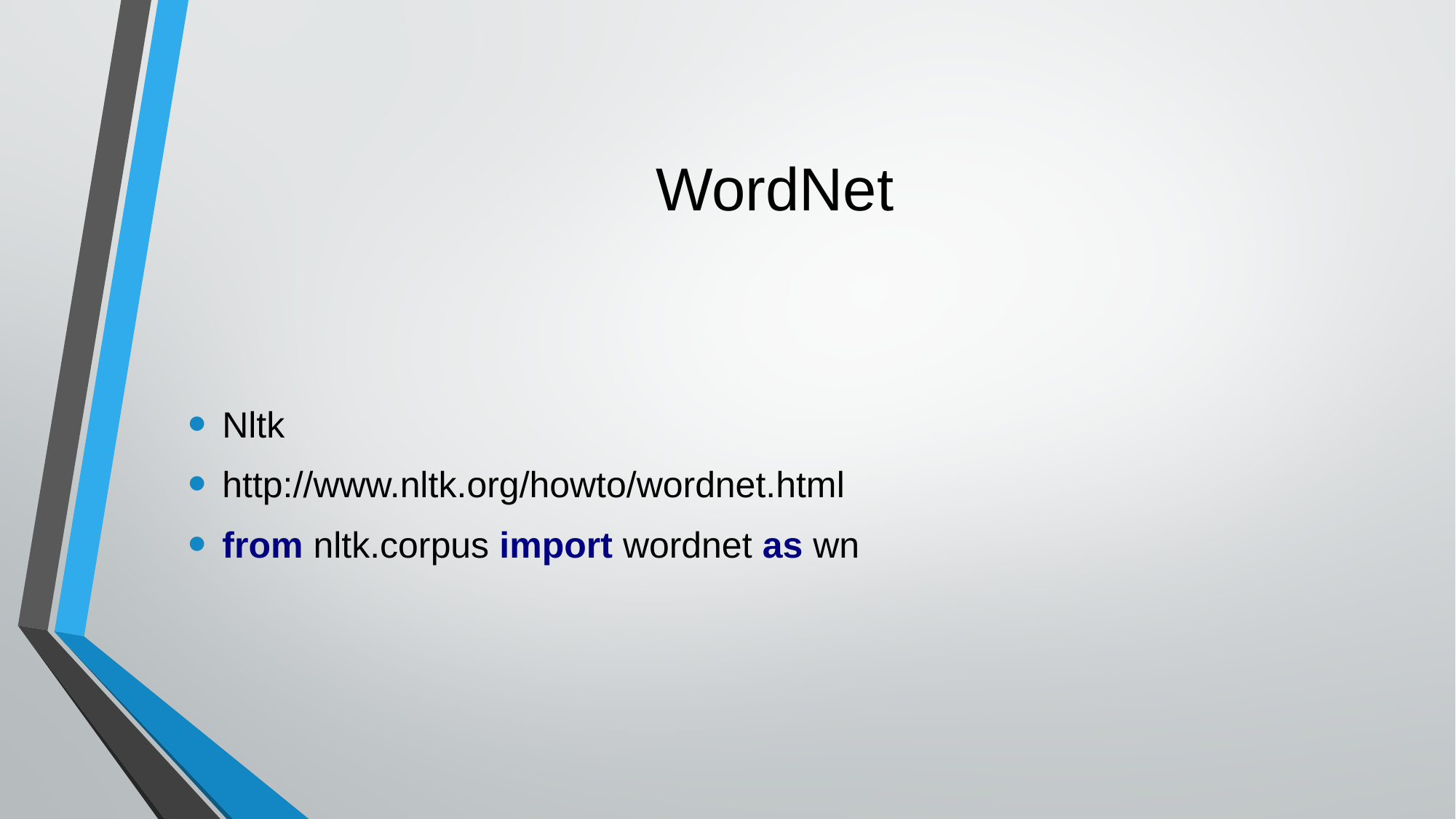

# WordNet
Nltk
http://www.nltk.org/howto/wordnet.html
from nltk.corpus import wordnet as wn